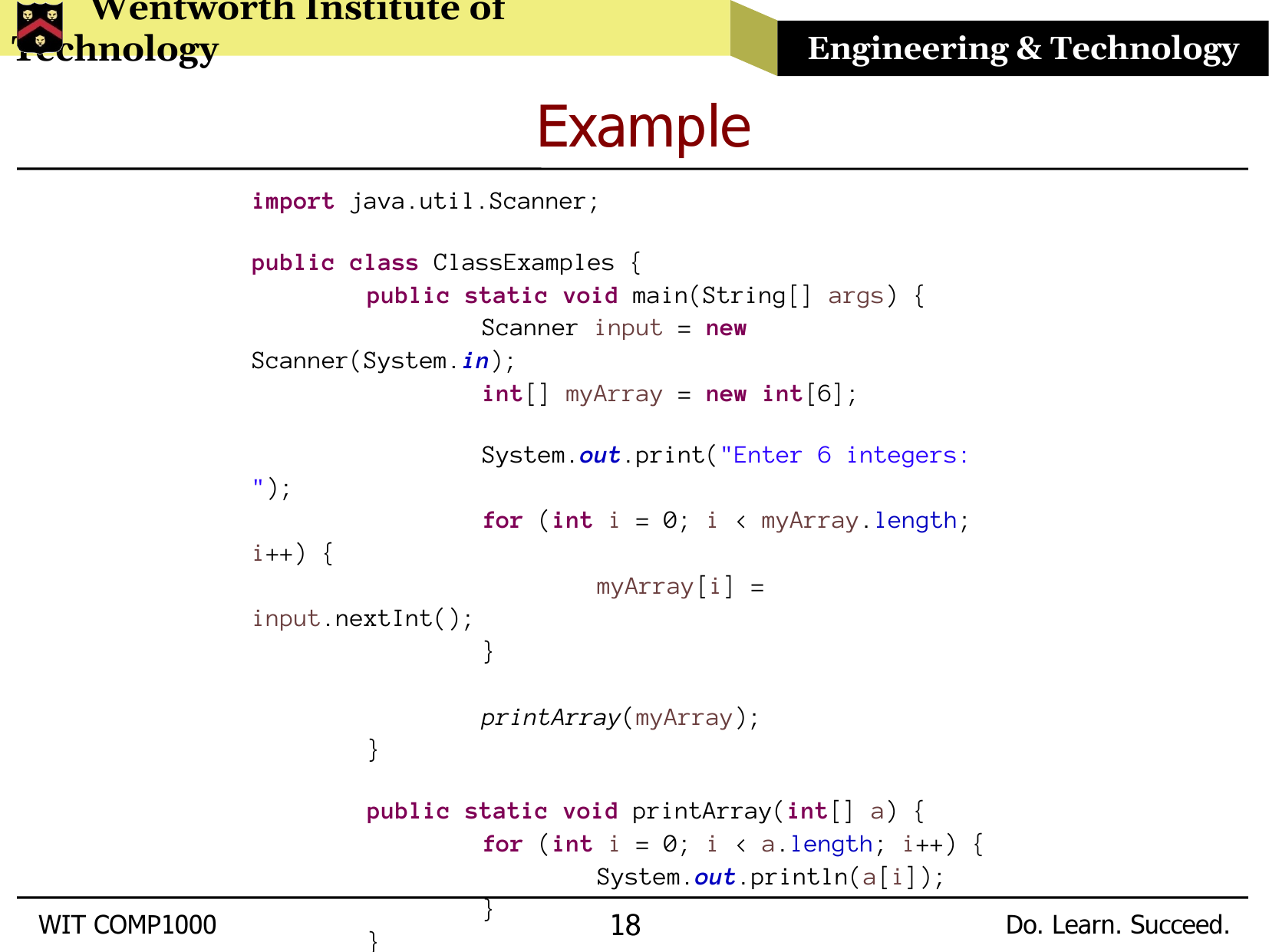

# Example
import java.util.Scanner;

public class ClassExamples {
	public static void main(String[] args) {
		Scanner input = new Scanner(System.in);
		int[] myArray = new int[6];

		System.out.print("Enter 6 integers: ");
		for (int i = 0; i < myArray.length; i++) {
			myArray[i] = input.nextInt();
		}

		printArray(myArray);
	}

	public static void printArray(int[] a) {
		for (int i = 0; i < a.length; i++) {
			System.out.println(a[i]);
		}
	}
}